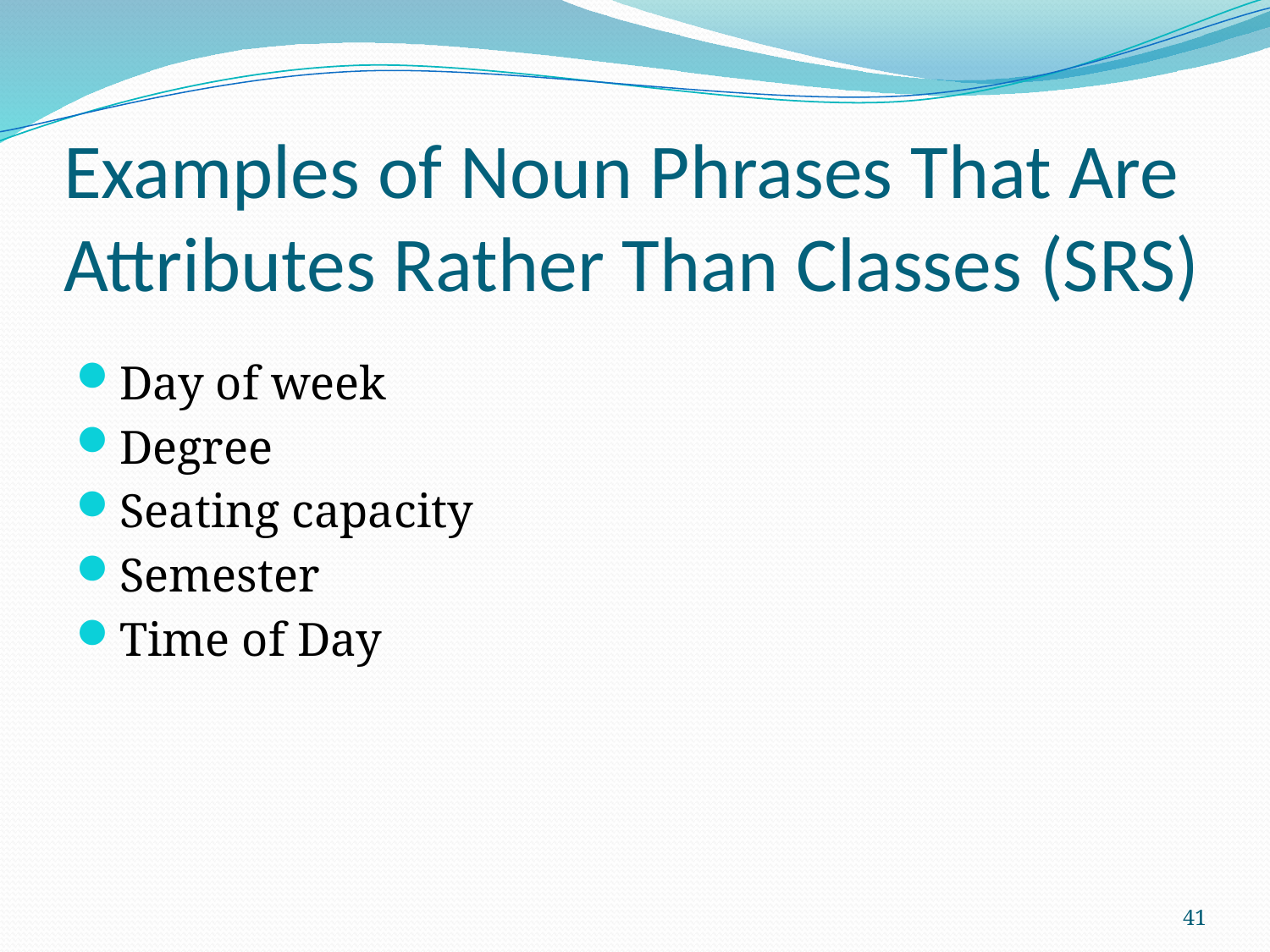

# Examples of Noun Phrases That Are Attributes Rather Than Classes (SRS)
Day of week
Degree
Seating capacity
Semester
Time of Day
41